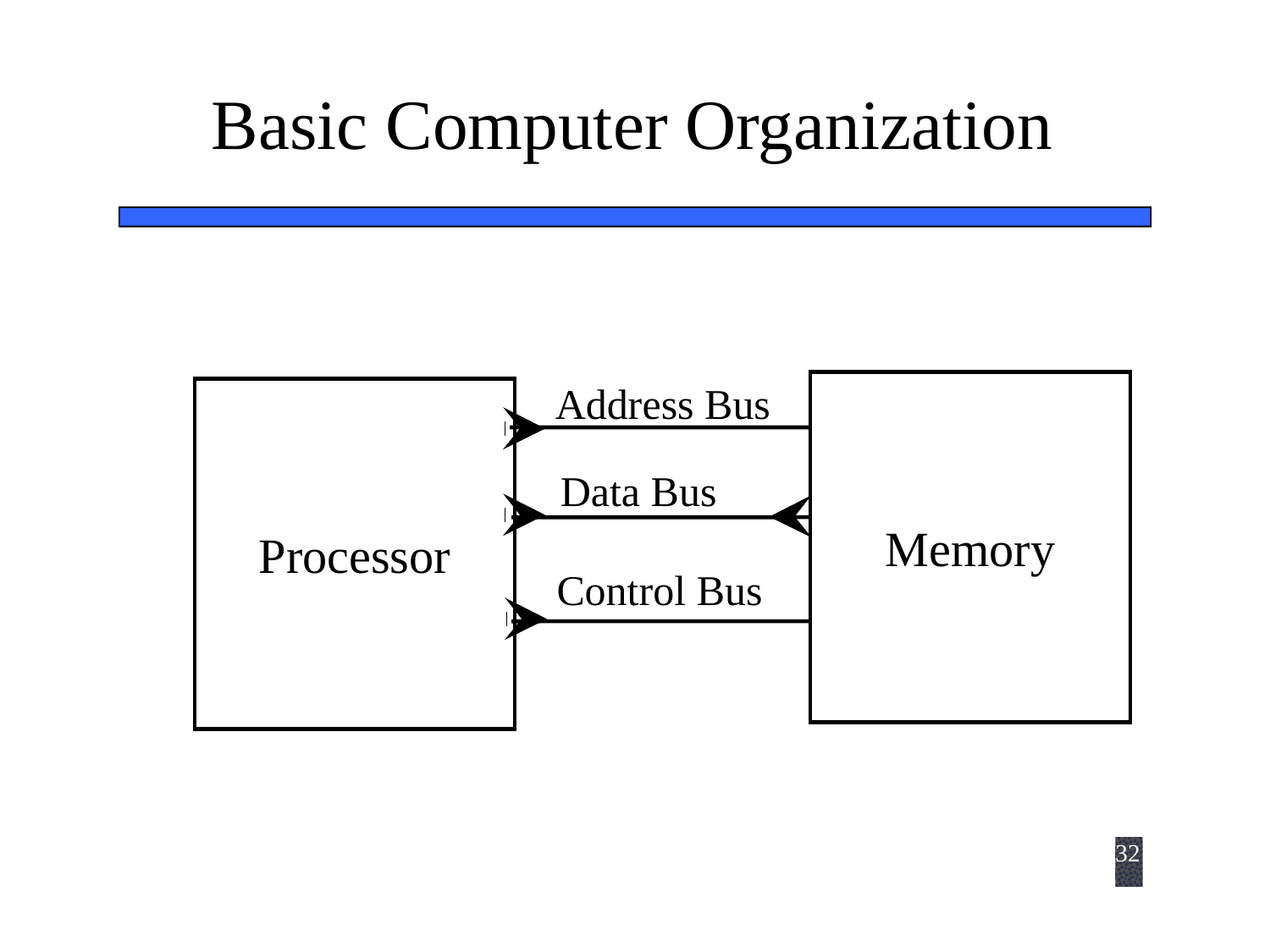

32
# Basic Computer Organization
 Address Bus
Memory
Processor

 Data Bus

  Control Bus